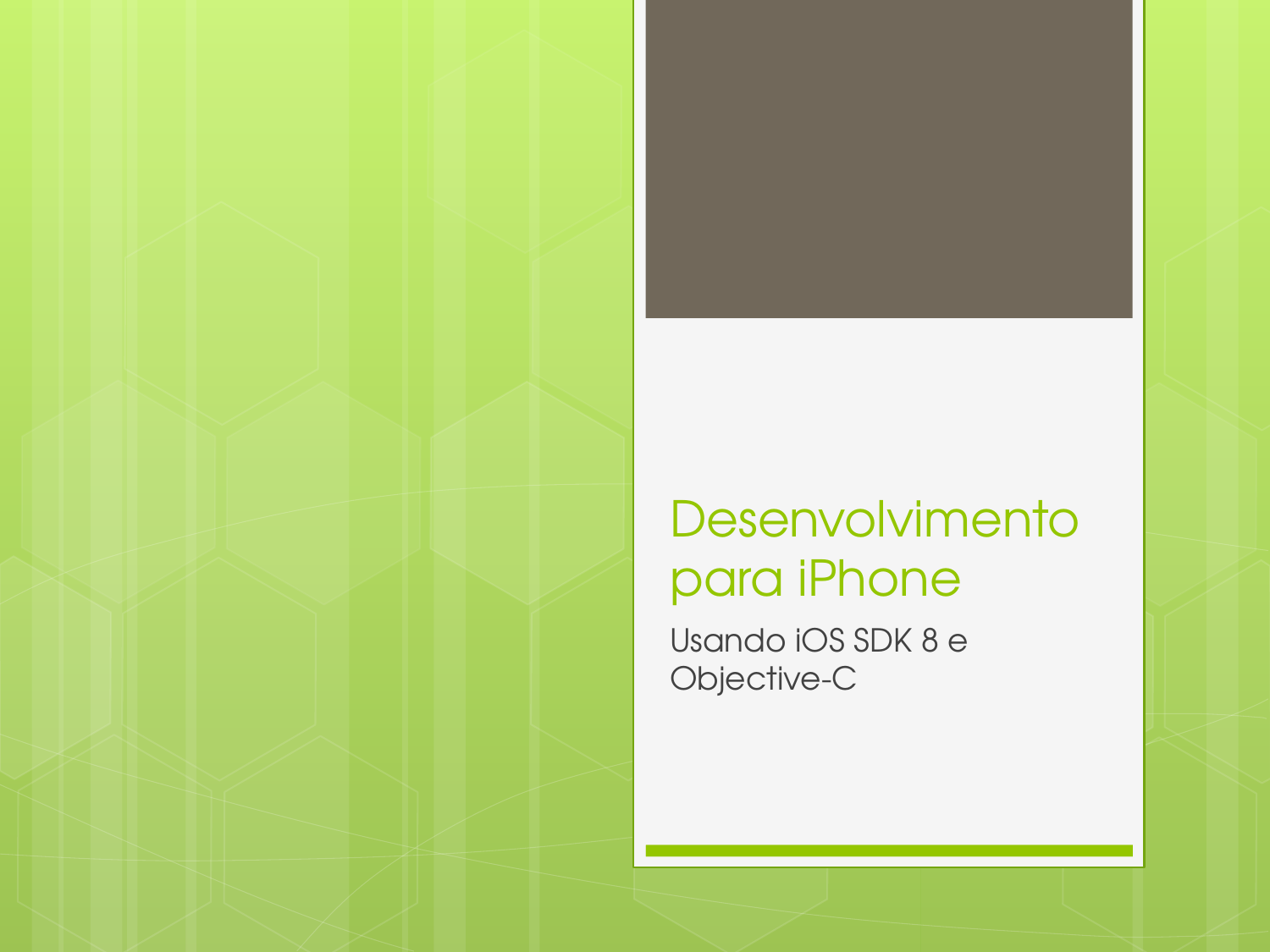

# Desenvolvimento para iPhone
Usando iOS SDK 8 e Objective-C